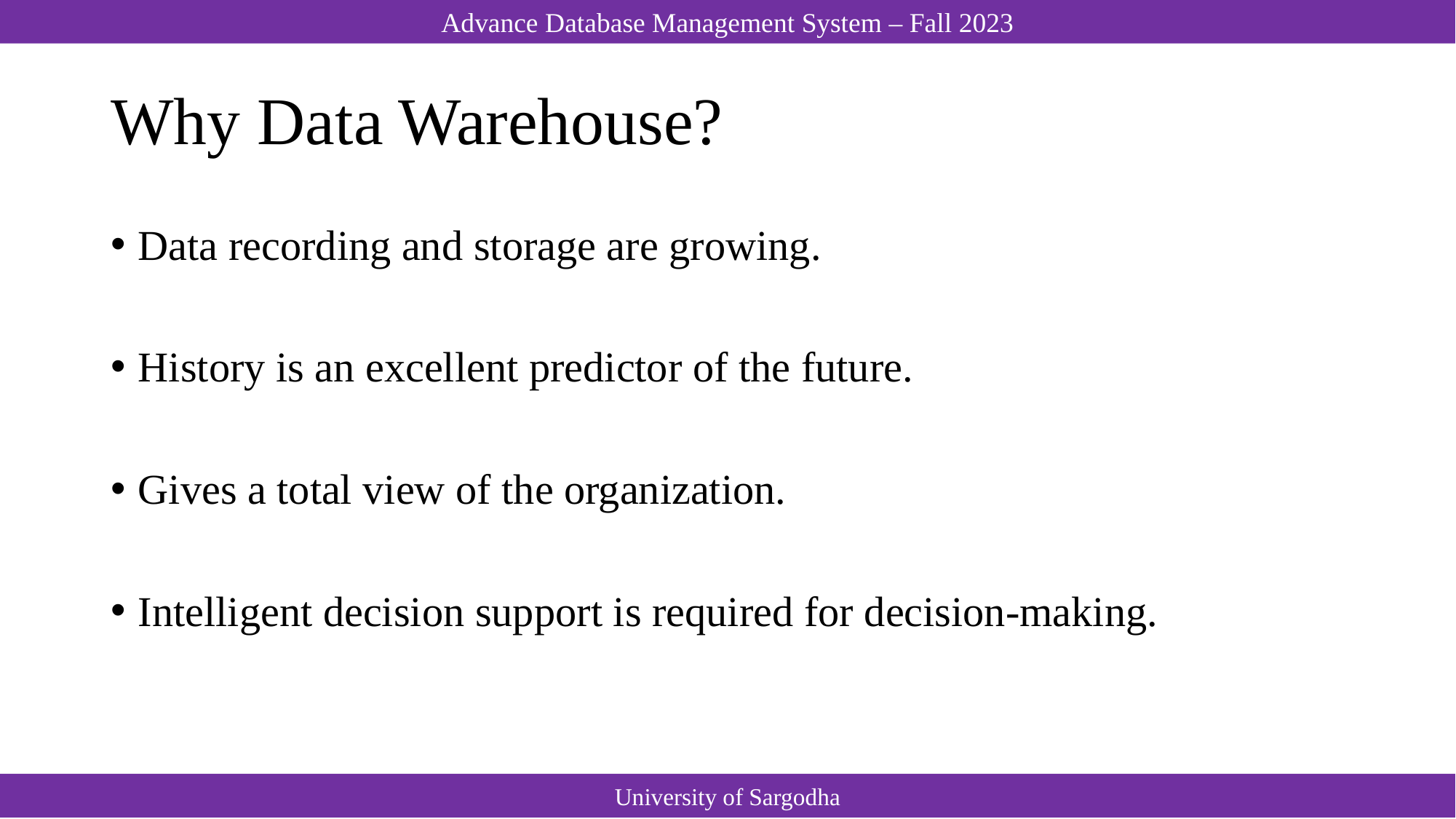

# Why Data Warehouse?
Data recording and storage are growing.

History is an excellent predictor of the future.

Gives a total view of the organization.

Intelligent decision support is required for decision-making.
University of Sargodha